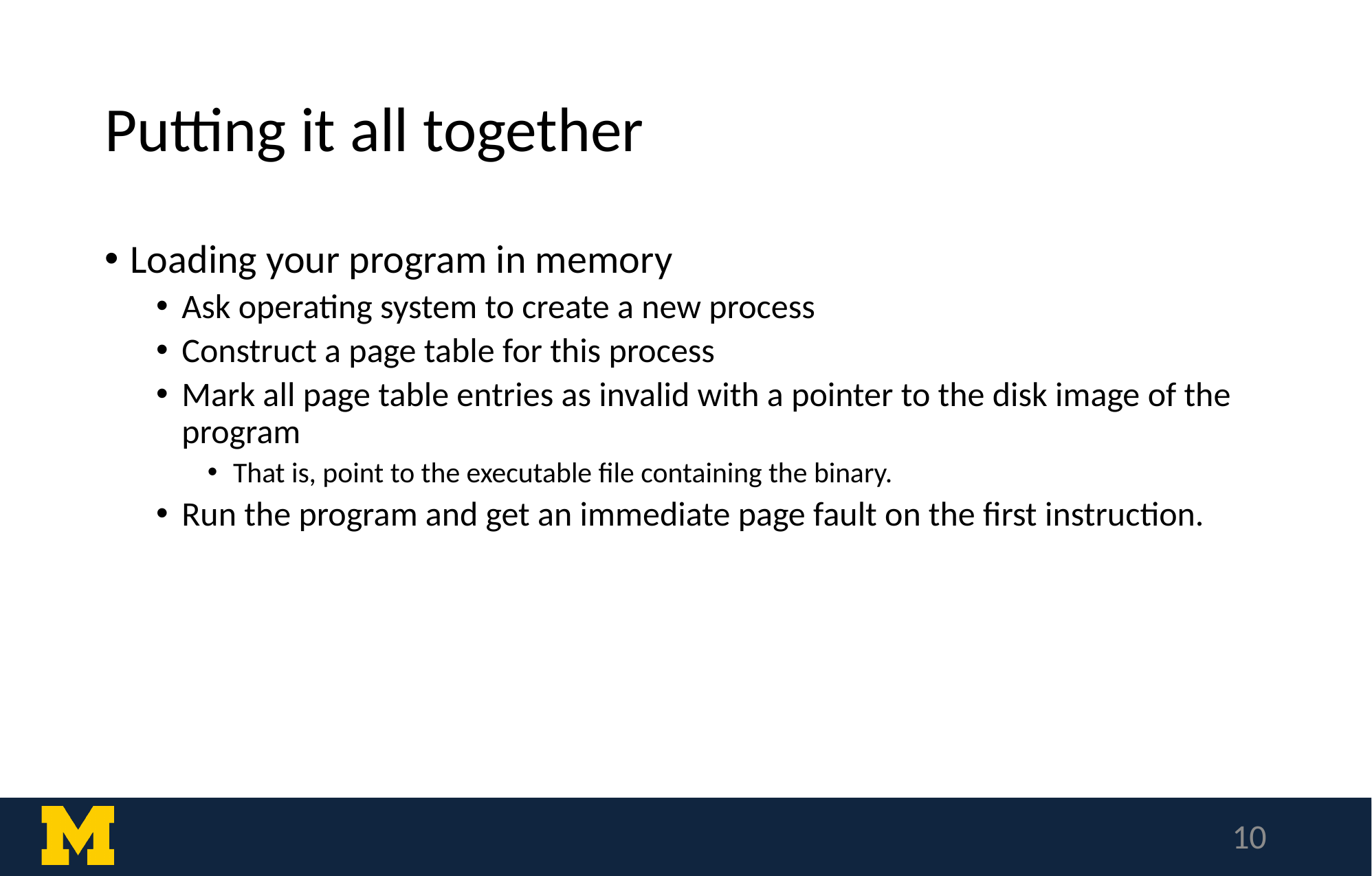

# Putting it all together
Loading your program in memory
Ask operating system to create a new process
Construct a page table for this process
Mark all page table entries as invalid with a pointer to the disk image of the program
That is, point to the executable file containing the binary.
Run the program and get an immediate page fault on the first instruction.

10